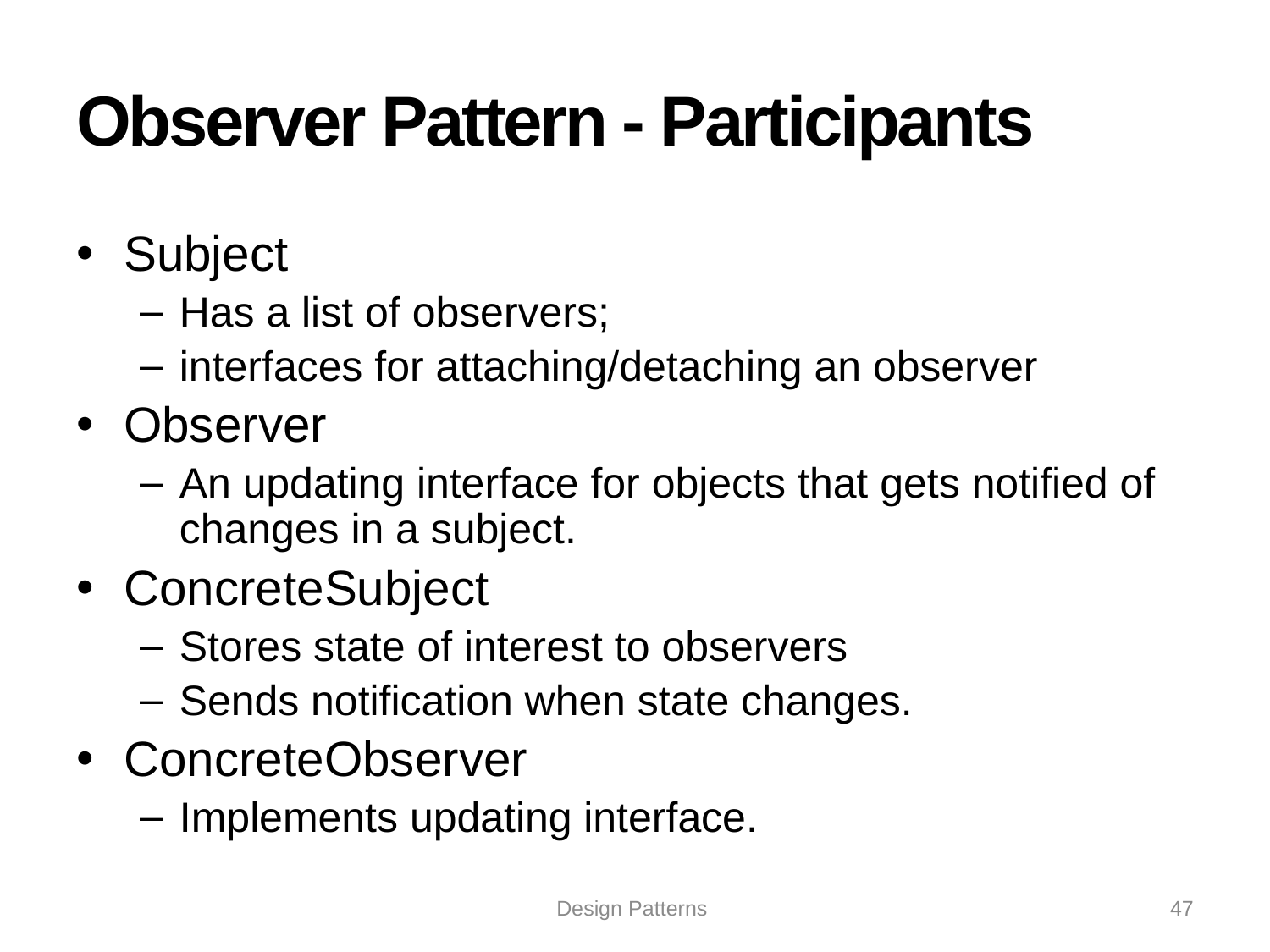

# Observer Pattern - Participants
Subject
Has a list of observers;
interfaces for attaching/detaching an observer
Observer
An updating interface for objects that gets notified of changes in a subject.
ConcreteSubject
Stores state of interest to observers
Sends notification when state changes.
ConcreteObserver
Implements updating interface.
Design Patterns
47